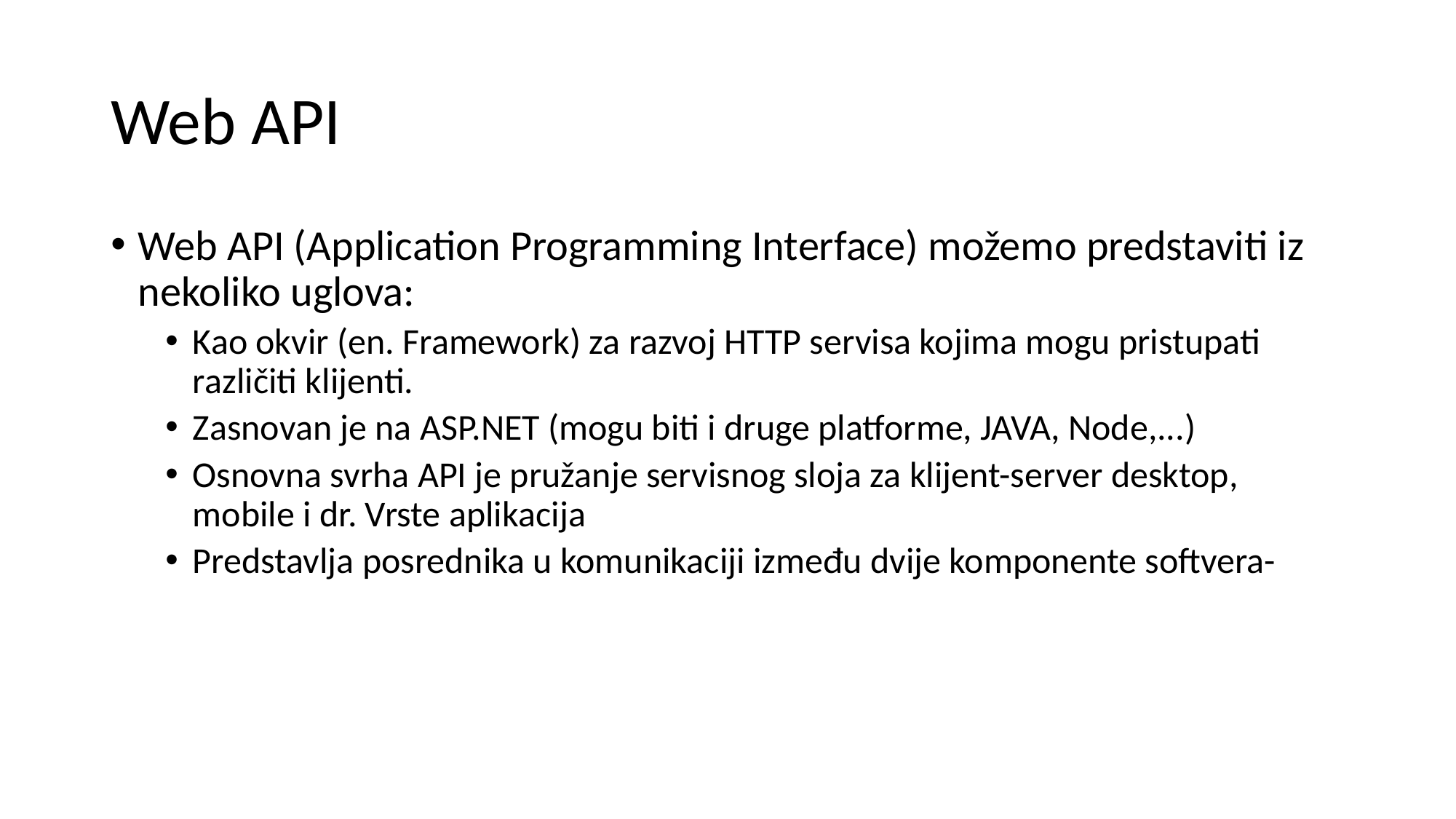

# Web API
Web API (Application Programming Interface) možemo predstaviti iz nekoliko uglova:
Kao okvir (en. Framework) za razvoj HTTP servisa kojima mogu pristupati različiti klijenti.
Zasnovan je na ASP.NET (mogu biti i druge platforme, JAVA, Node,...)
Osnovna svrha API je pružanje servisnog sloja za klijent-server desktop, mobile i dr. Vrste aplikacija
Predstavlja posrednika u komunikaciji između dvije komponente softvera-